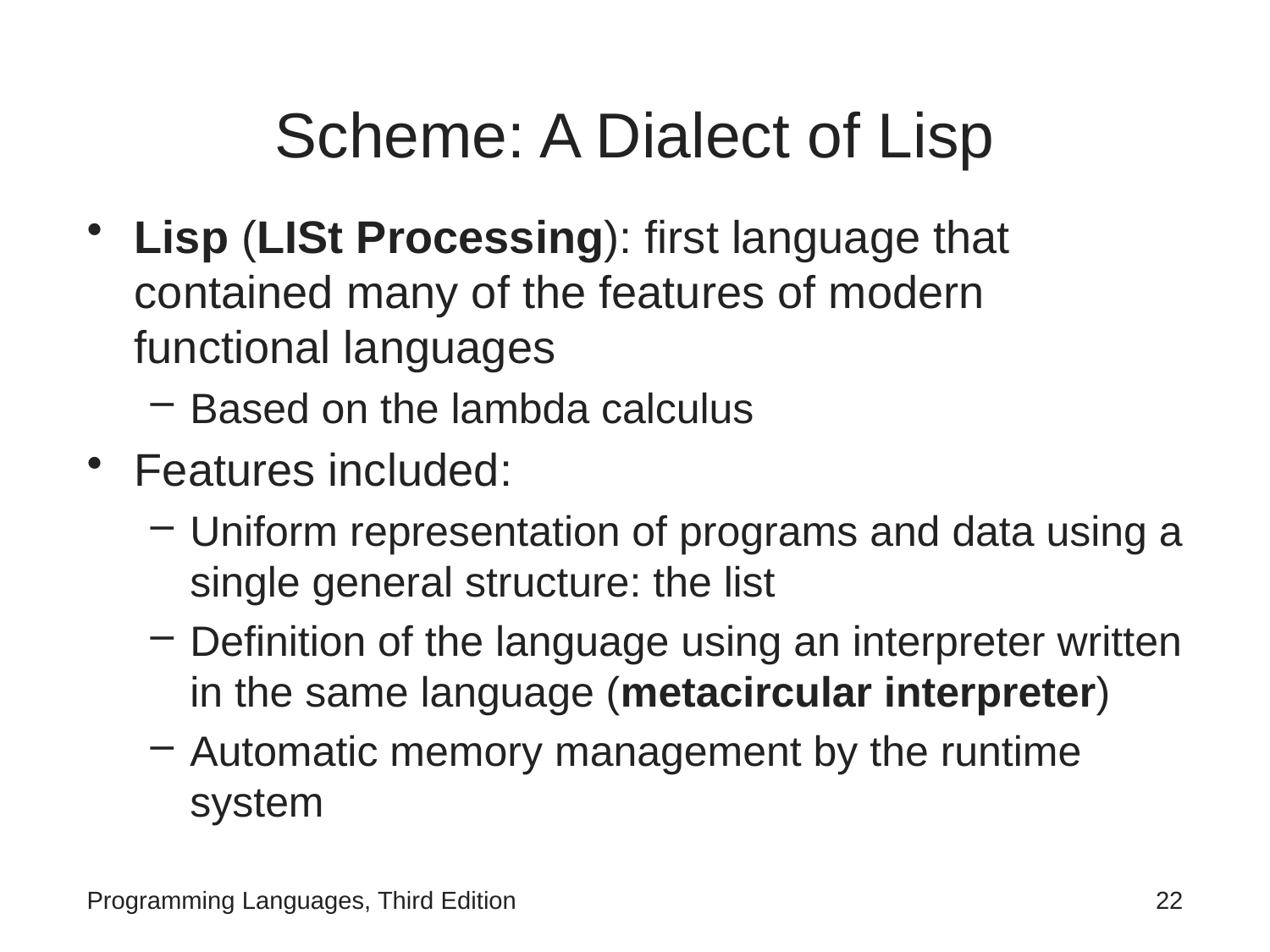

# Scheme: A Dialect of Lisp
Lisp (LISt Processing): first language that contained many of the features of modern functional languages
Based on the lambda calculus
Features included:
Uniform representation of programs and data using a single general structure: the list
Definition of the language using an interpreter written in the same language (metacircular interpreter)
Automatic memory management by the runtime system
Programming Languages, Third Edition
22